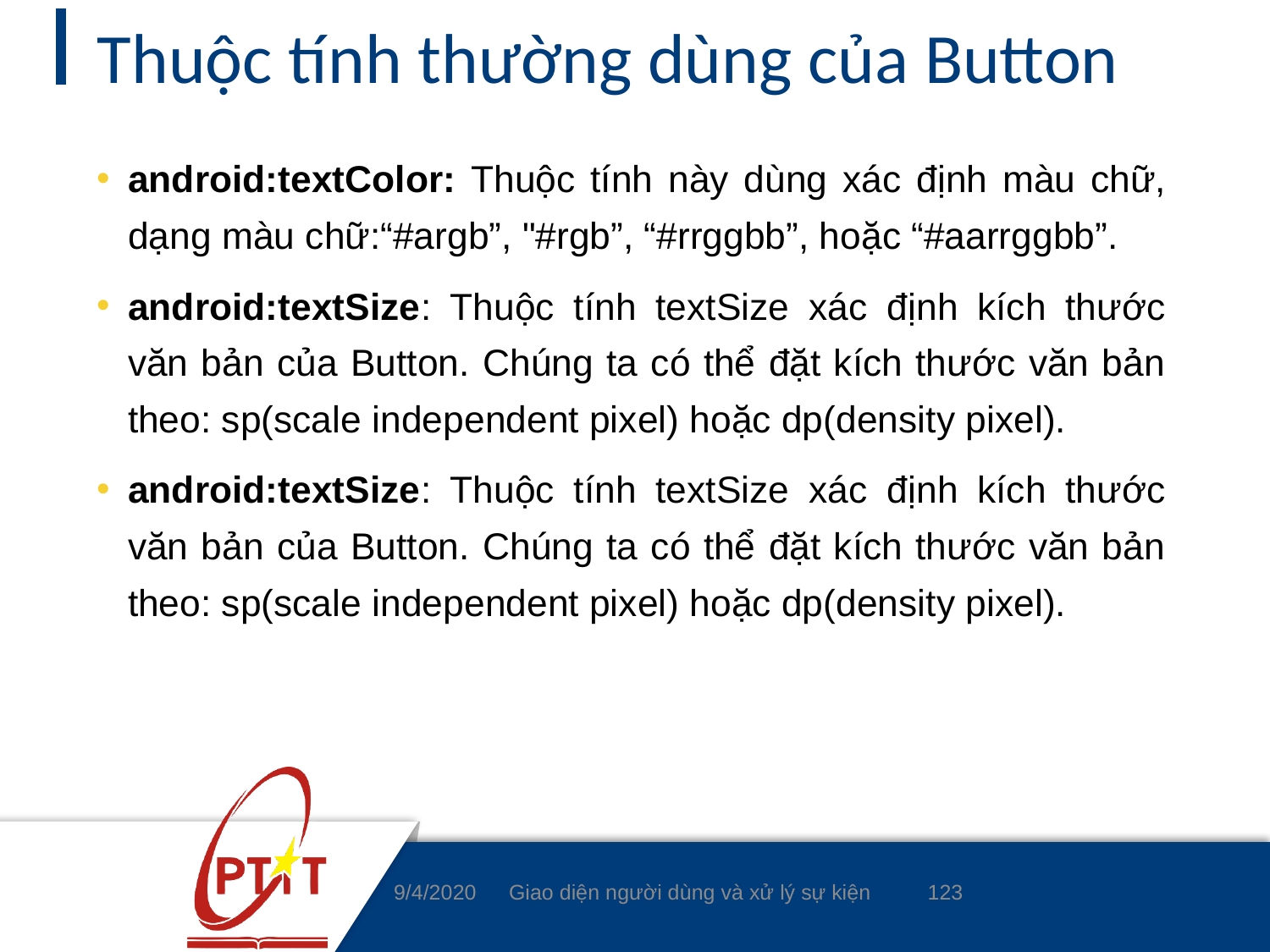

# Thuộc tính thường dùng của Button
android:textColor: Thuộc tính này dùng xác định màu chữ, dạng màu chữ:“#argb”, "#rgb”, “#rrggbb”, hoặc “#aarrggbb”.
android:textSize: Thuộc tính textSize xác định kích thước văn bản của Button. Chúng ta có thể đặt kích thước văn bản theo: sp(scale independent pixel) hoặc dp(density pixel).
android:textSize: Thuộc tính textSize xác định kích thước văn bản của Button. Chúng ta có thể đặt kích thước văn bản theo: sp(scale independent pixel) hoặc dp(density pixel).

123
9/4/2020
Giao diện người dùng và xử lý sự kiện